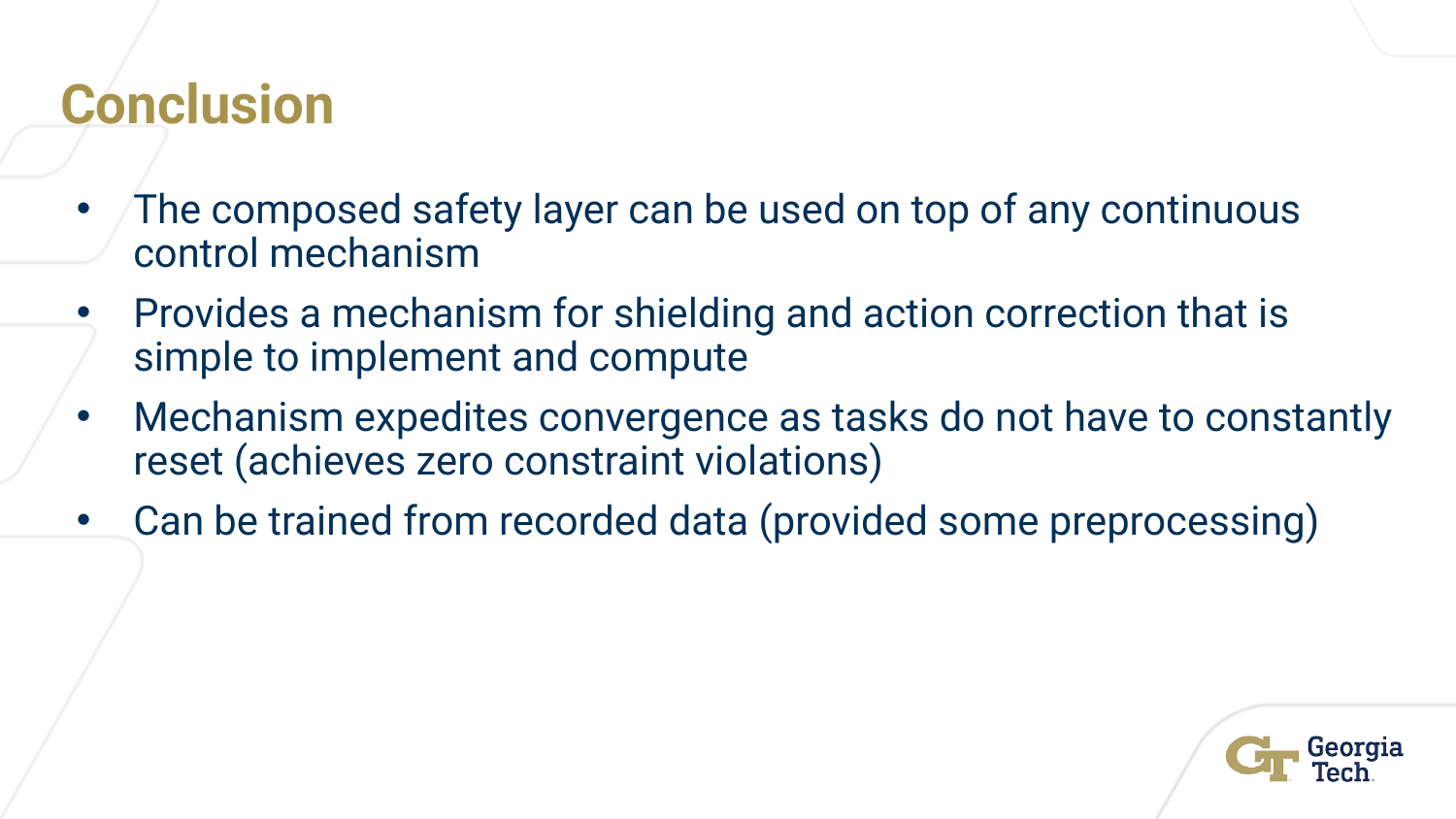

# Conclusion

The composed safety layer can be used on top of any continuous control mechanism
Provides a mechanism for shielding and action correction that is simple to implement and compute
Mechanism expedites convergence as tasks do not have to constantly reset (achieves zero constraint violations)
Can be trained from recorded data (provided some preprocessing)